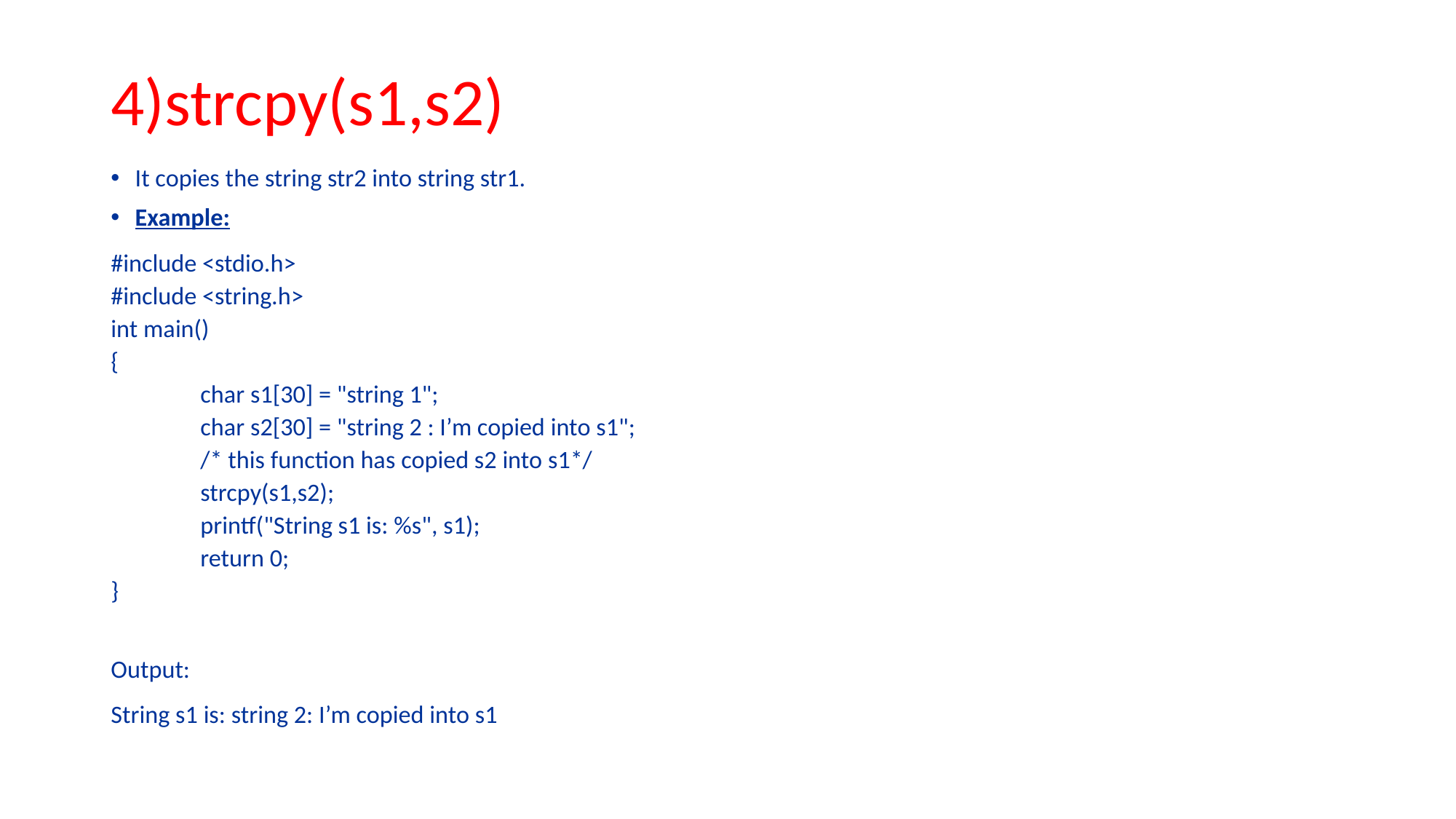

# 4)strcpy(s1,s2)
It copies the string str2 into string str1.
Example:
#include <stdio.h>
#include <string.h>
int main()
{
	char s1[30] = "string 1";
	char s2[30] = "string 2 : I’m copied into s1";
	/* this function has copied s2 into s1*/
	strcpy(s1,s2);
	printf("String s1 is: %s", s1);
	return 0;
}
Output:
String s1 is: string 2: I’m copied into s1